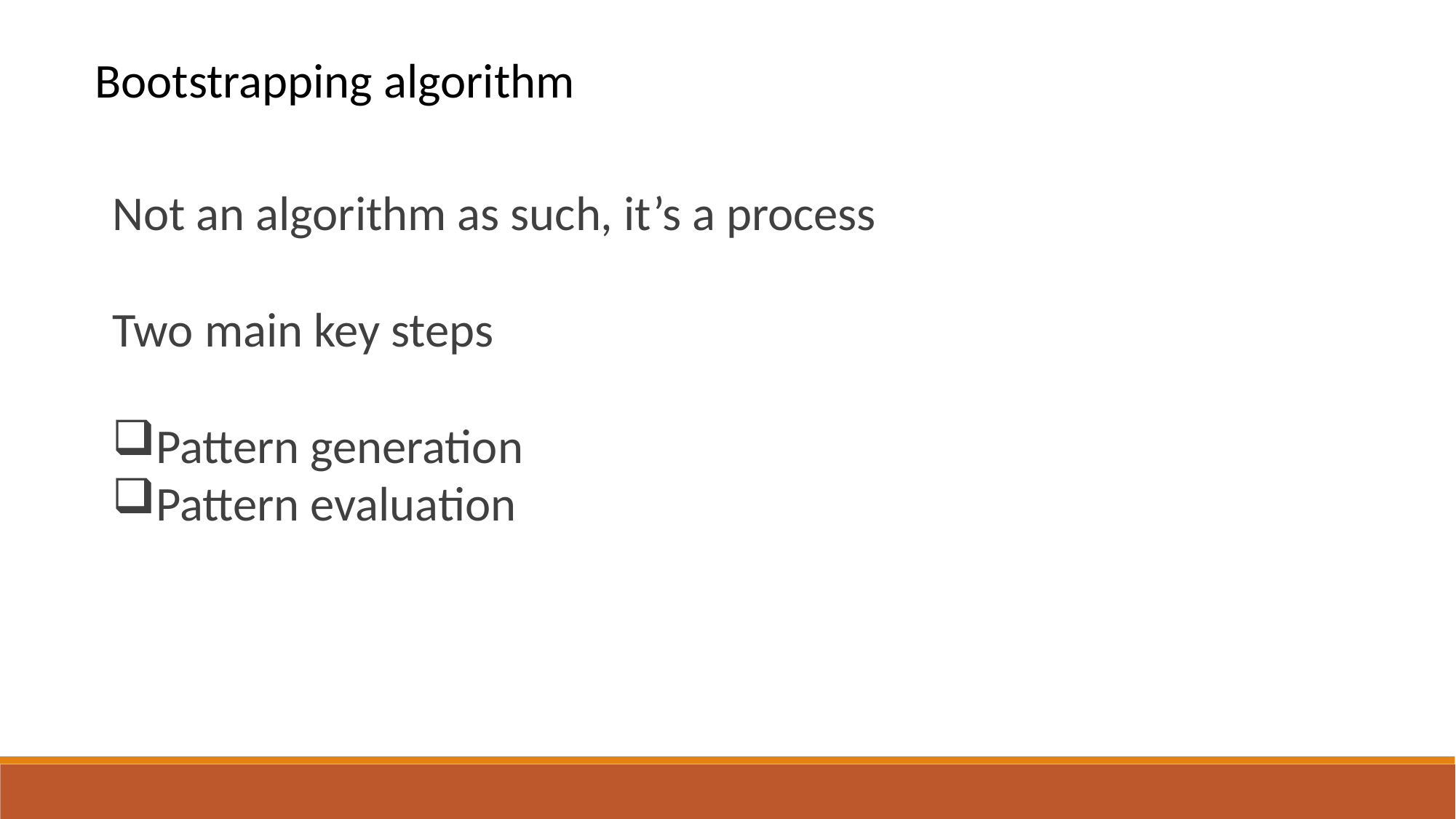

Bootstrapping algorithm
Not an algorithm as such, it’s a process

Two main key steps

Pattern generation
Pattern evaluation